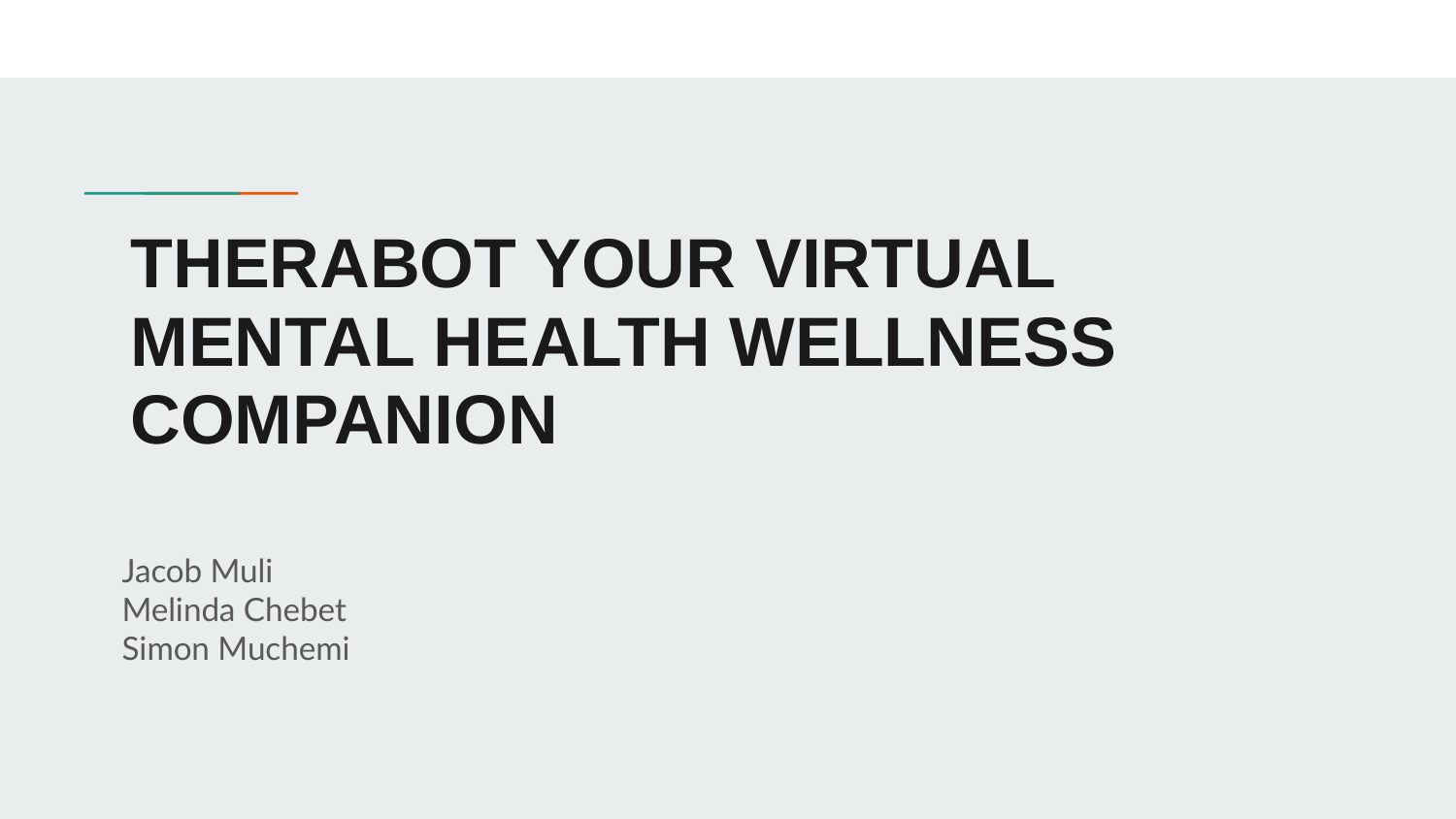

# THERABOT YOUR VIRTUAL MENTAL HEALTH WELLNESS COMPANION
Jacob Muli
Melinda Chebet
Simon Muchemi